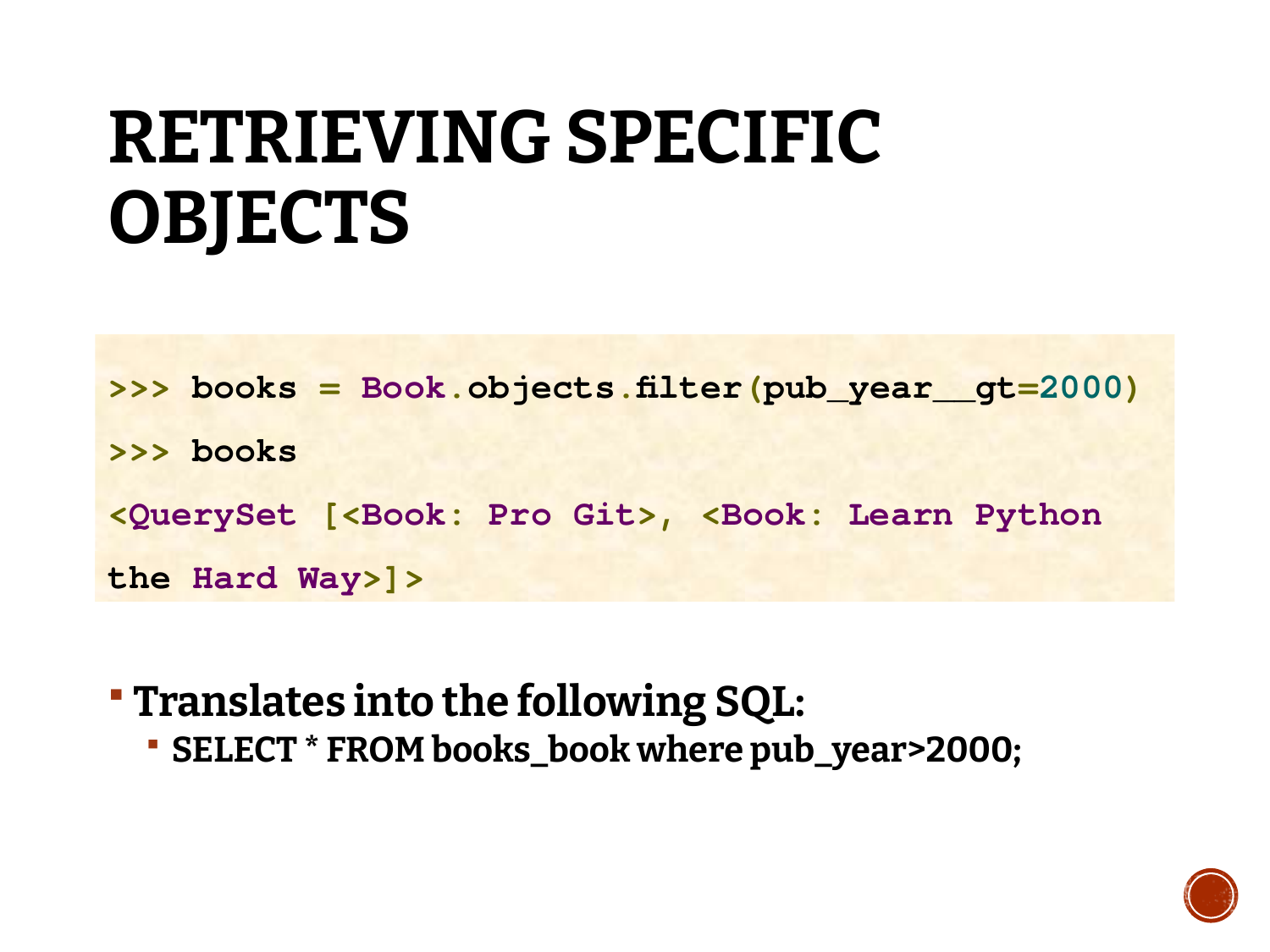

# Retrieving specific objects
>>> books = Book.objects.filter(pub_year__gt=2000)
>>> books
<QuerySet [<Book: Pro Git>, <Book: Learn Python the Hard Way>]>
Translates into the following SQL:
SELECT * FROM books_book where pub_year>2000;